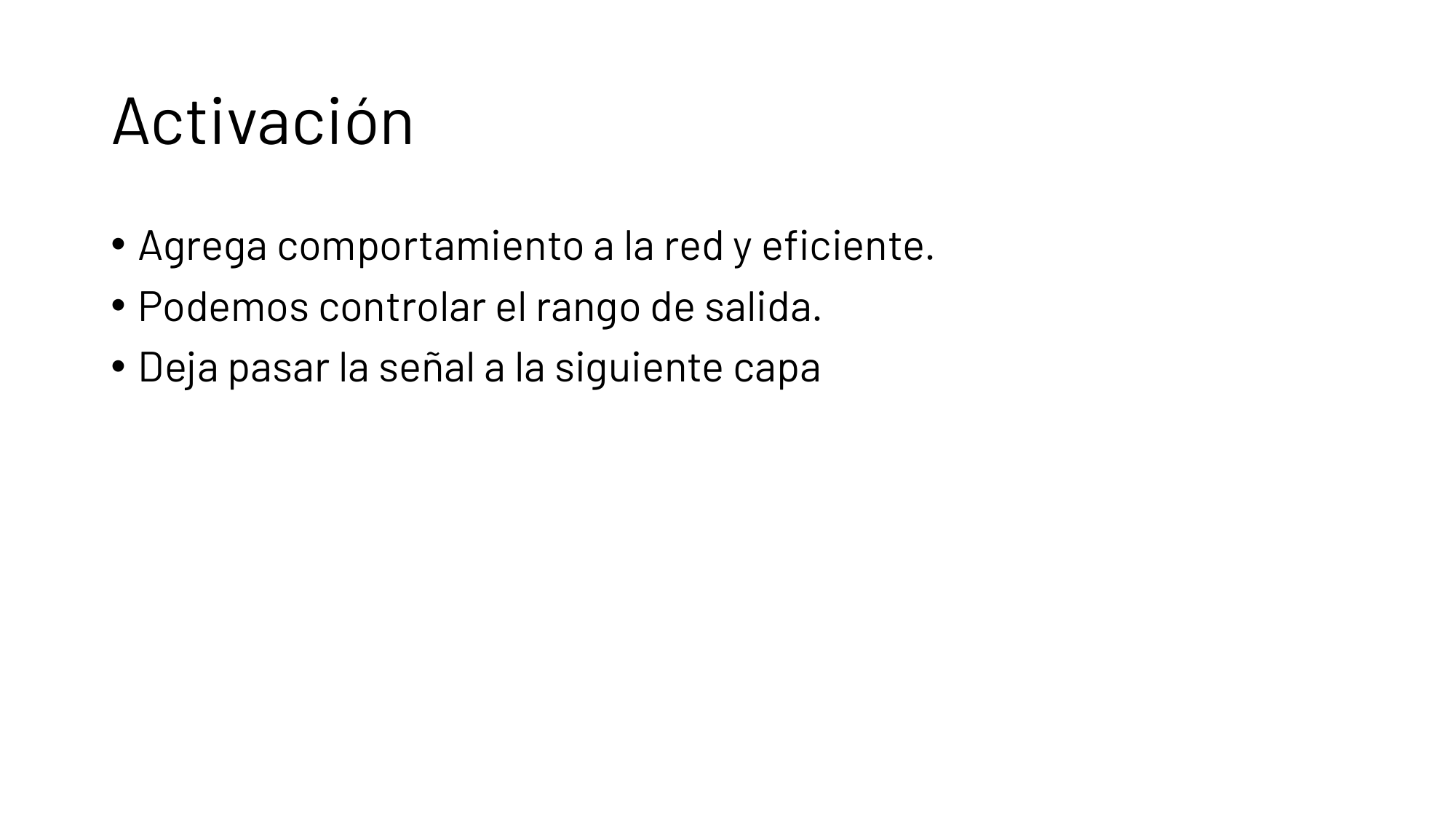

# Activación
Agrega comportamiento a la red y eficiente.
Podemos controlar el rango de salida.
Deja pasar la señal a la siguiente capa